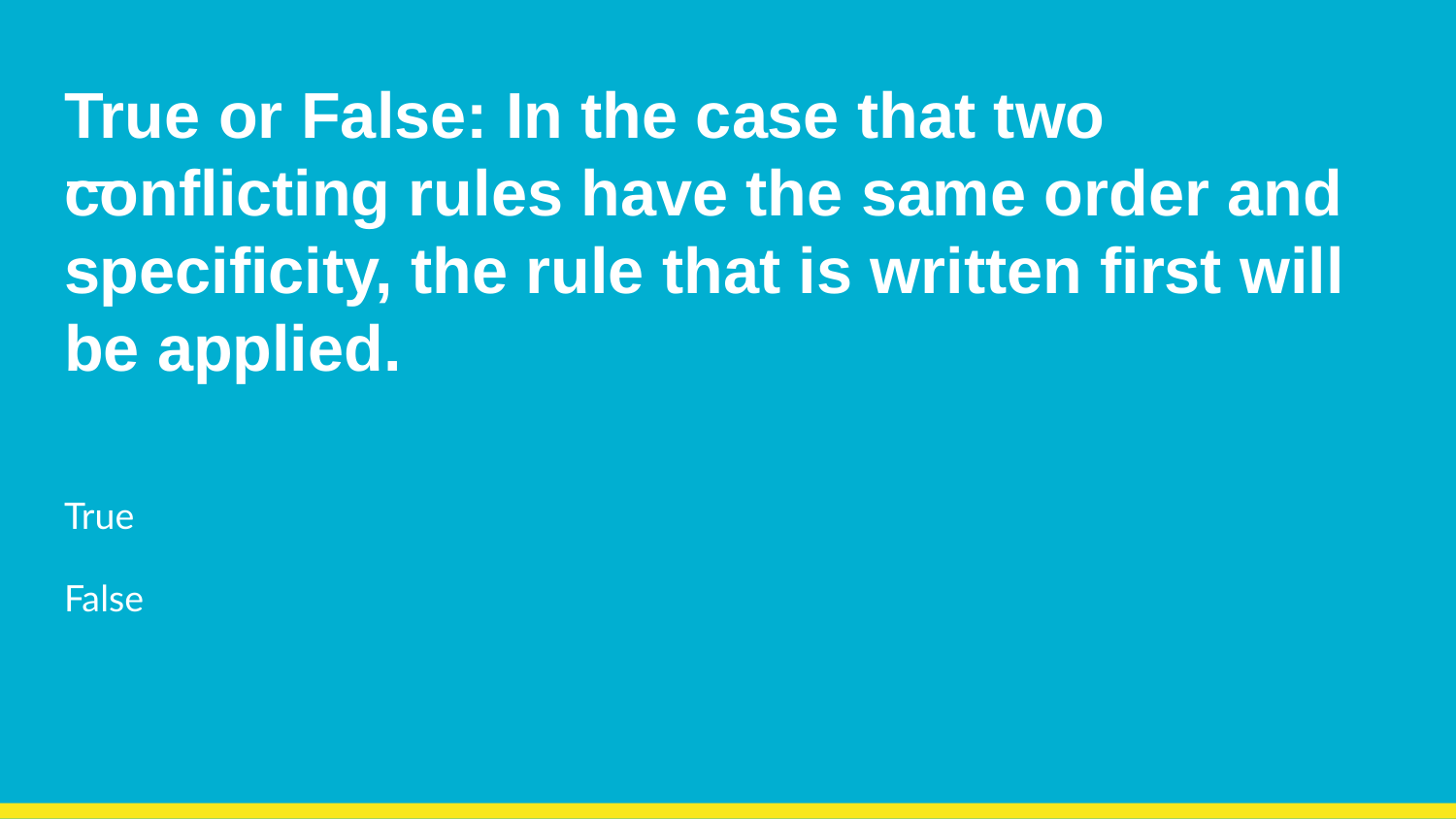

# True or False: In the case that two conflicting rules have the same order and specificity, the rule that is written first will be applied.

True
False